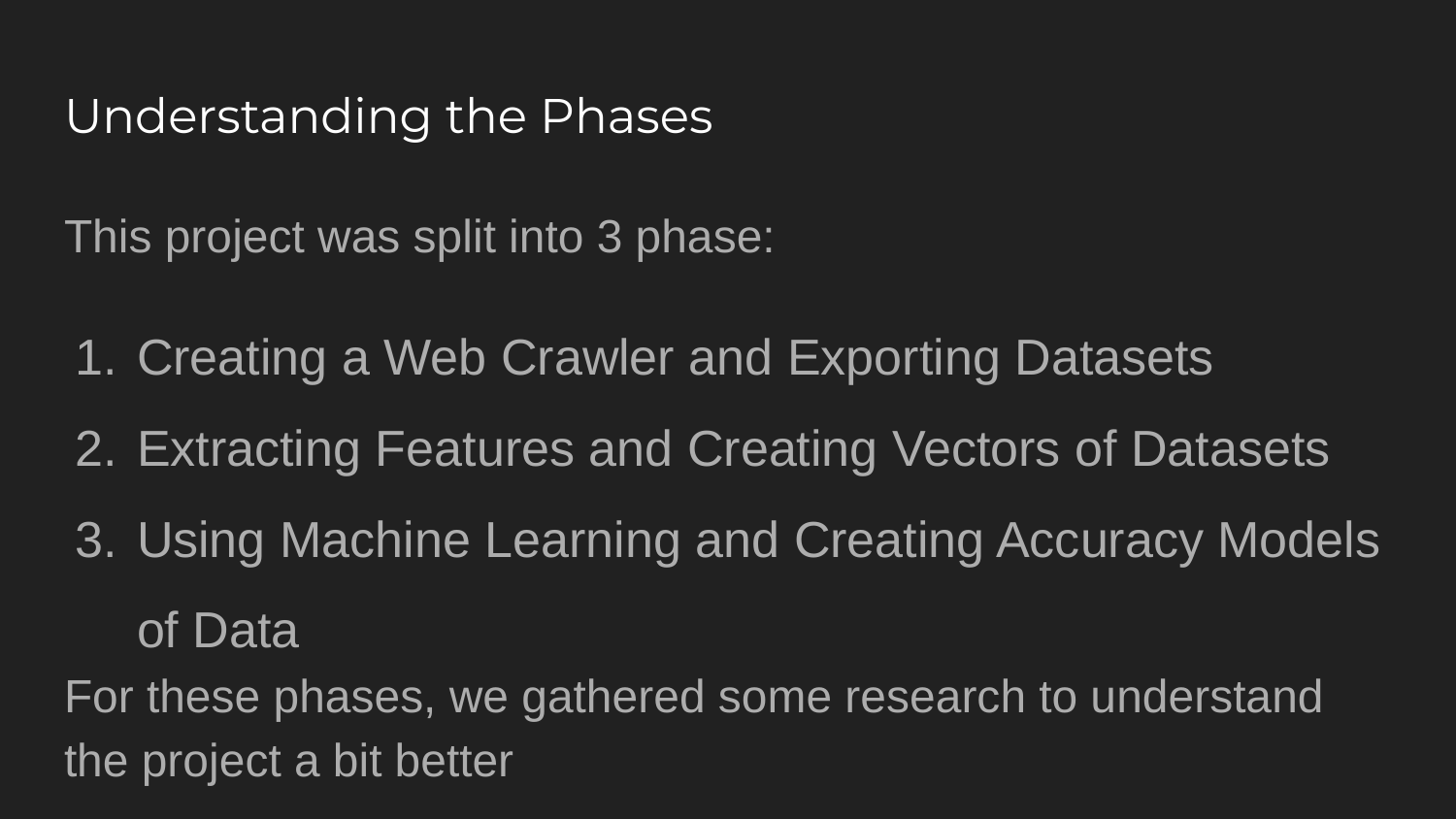

# Understanding the Phases

This project was split into 3 phase:
Creating a Web Crawler and Exporting Datasets
Extracting Features and Creating Vectors of Datasets
Using Machine Learning and Creating Accuracy Models of Data
For these phases, we gathered some research to understand the project a bit better